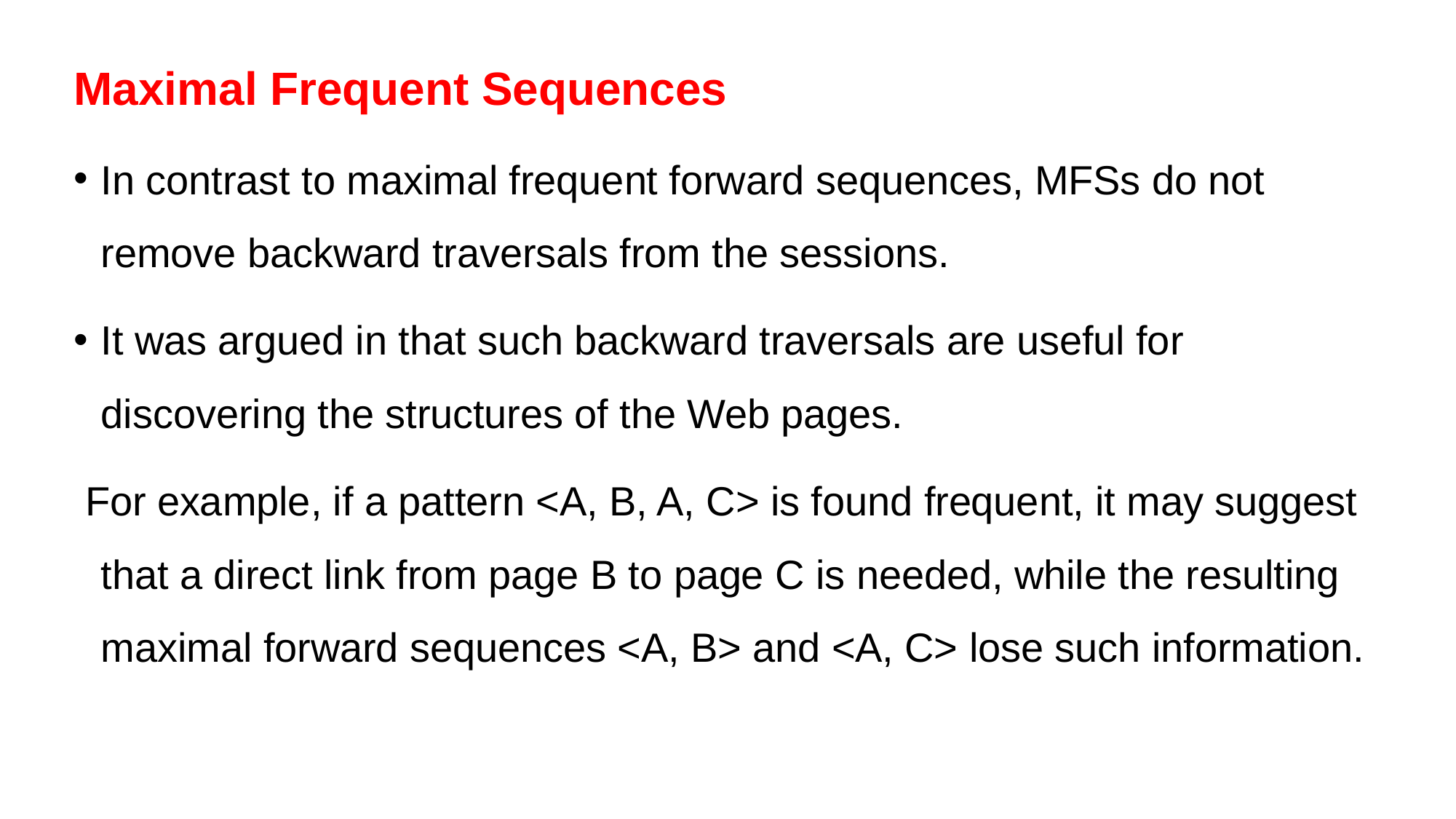

Maximal Frequent Sequences
In contrast to maximal frequent forward sequences, MFSs do not remove backward traversals from the sessions.
It was argued in that such backward traversals are useful for discovering the structures of the Web pages.
 For example, if a pattern <A, B, A, C> is found frequent, it may suggest that a direct link from page B to page C is needed, while the resulting maximal forward sequences <A, B> and <A, C> lose such information.